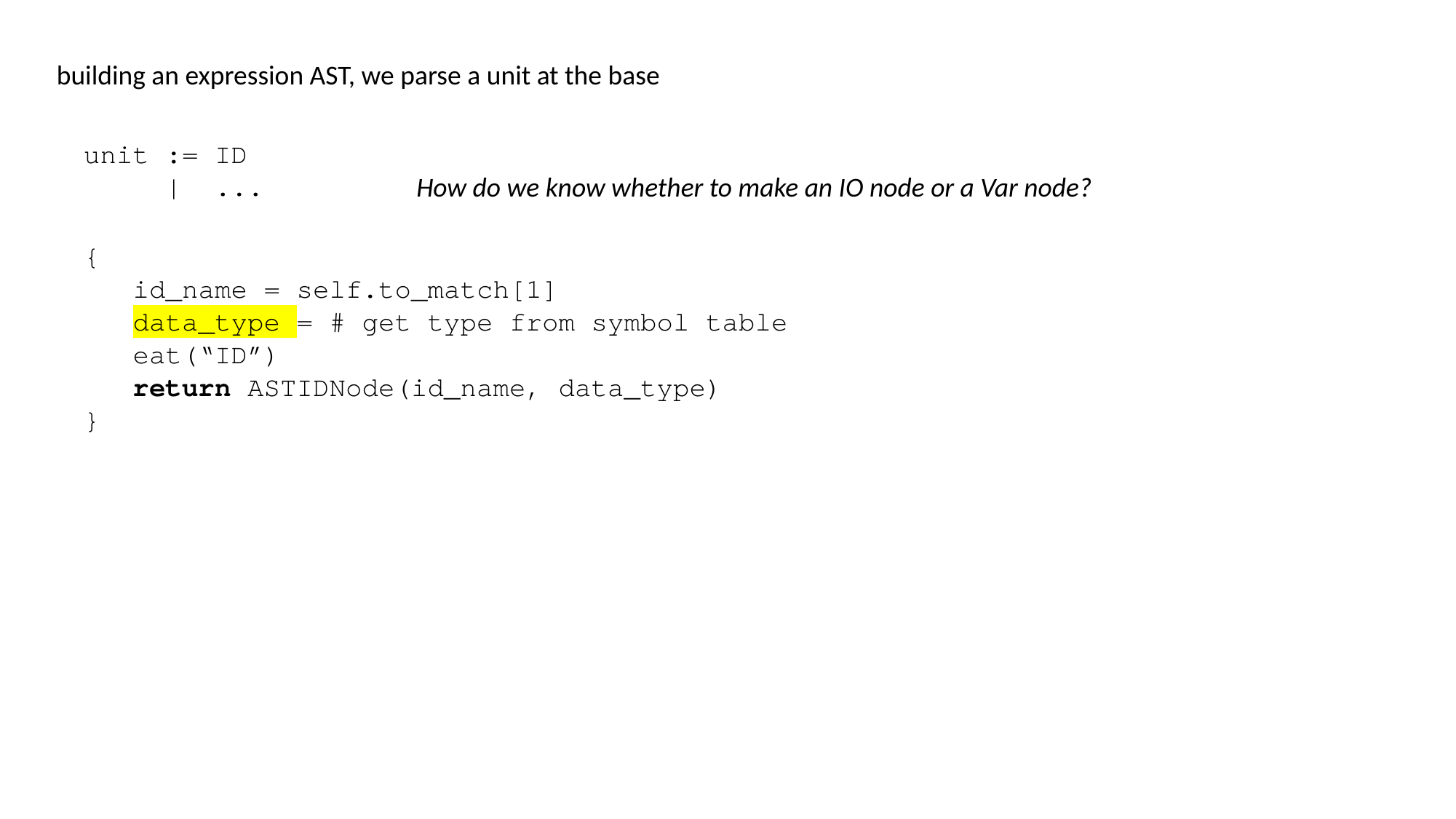

building an expression AST, we parse a unit at the base
unit := ID
     |  ...
How do we know whether to make an IO node or a Var node?
{
   id_name = self.to_match[1]
   data_type = # get type from symbol table
   eat(“ID”)
   return ASTIDNode(id_name, data_type)
}